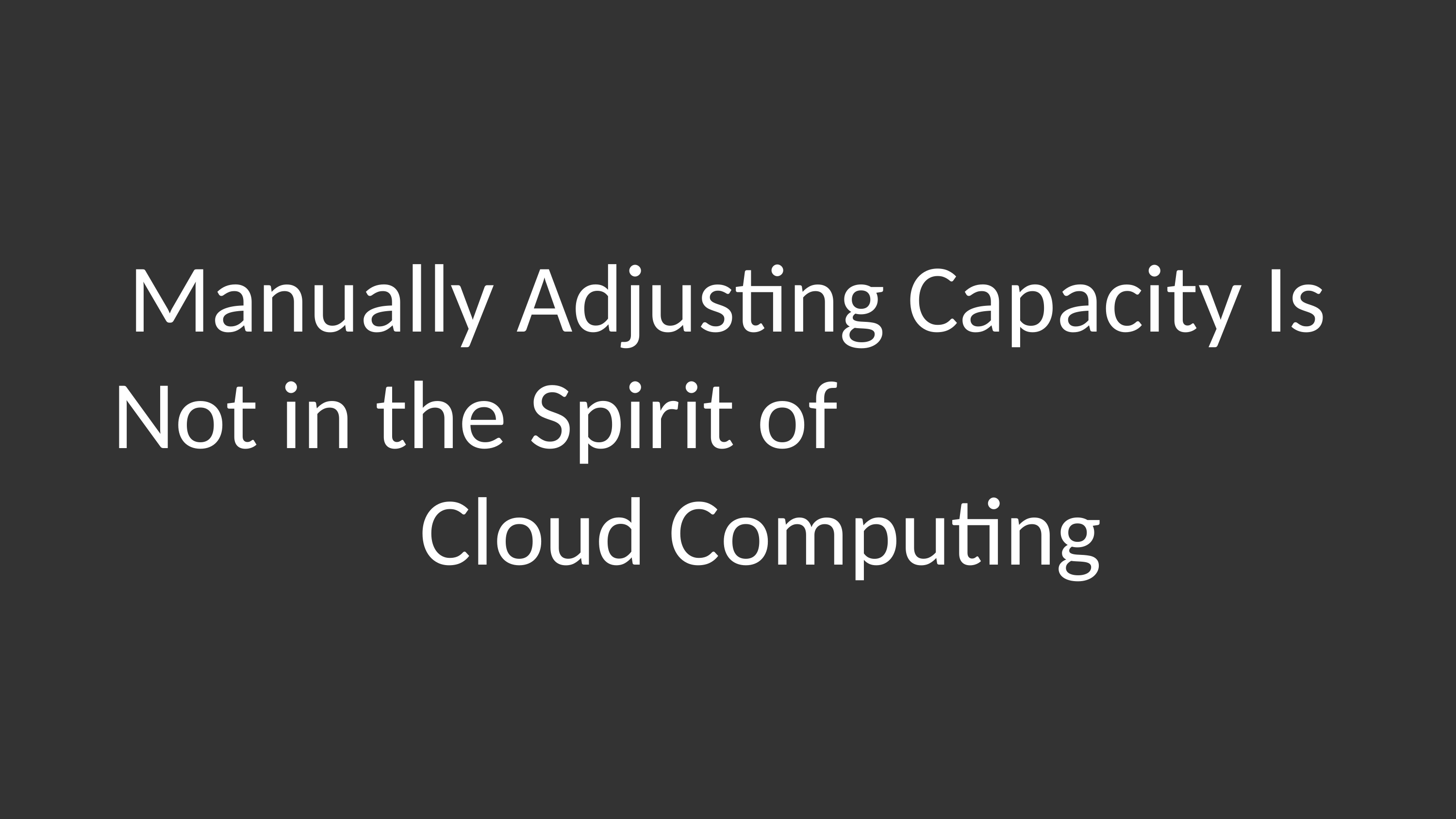

# Manually Adjusting Capacity Is Not in the Spirit of                           Cloud Computing